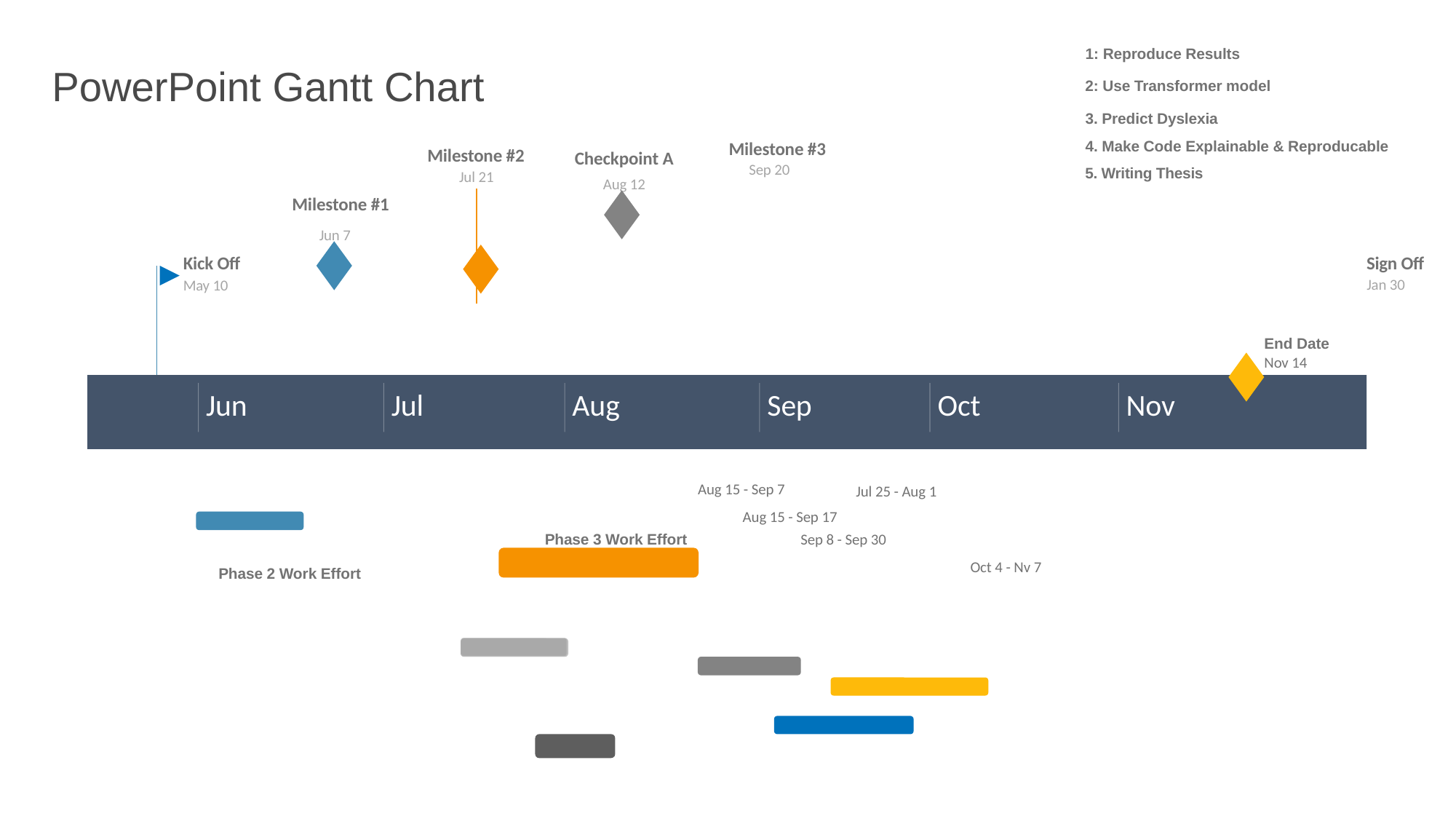

PowerPoint Gantt Chart
1: Reproduce Results
2: Use Transformer model
3. Predict Dyslexia
Milestone #3
4. Make Code Explainable & Reproducable
Checkpoint A
Milestone #2
Sep 20
5. Writing Thesis
Jul 21
Aug 12
Milestone #1

Jun 7

Sign Off
Kick Off

Jan 30
May 10
End Date

Nov 14

2018
2019
Jun
Jul
Aug
Sep
Oct
Nov

Today
8 days

24 days
Aug 15 - Sep 7
Jul 25 - Aug 1
100%

34 days
Aug 15 - Sep 17
80%

23 days
Phase 3 Work Effort
60%
Sep 8 - Sep 30

35 days
Phase 2 Work Effort
Oct 4 - Nv 7

31 days